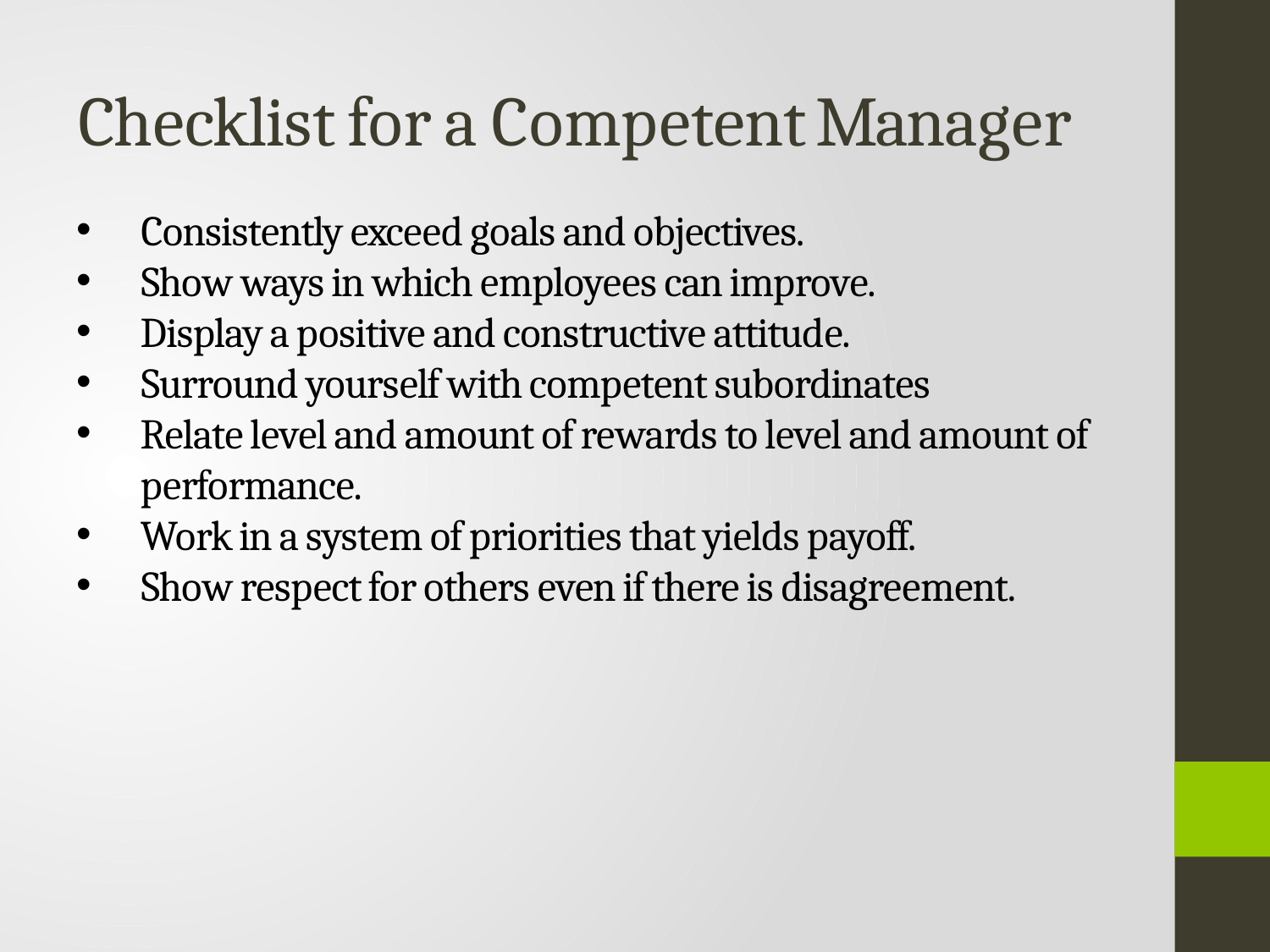

# Checklist for a Competent Manager
Consistently exceed goals and objectives.
Show ways in which employees can improve.
Display a positive and constructive attitude.
Surround yourself with competent subordinates
Relate level and amount of rewards to level and amount of performance.
Work in a system of priorities that yields payoff.
Show respect for others even if there is disagreement.